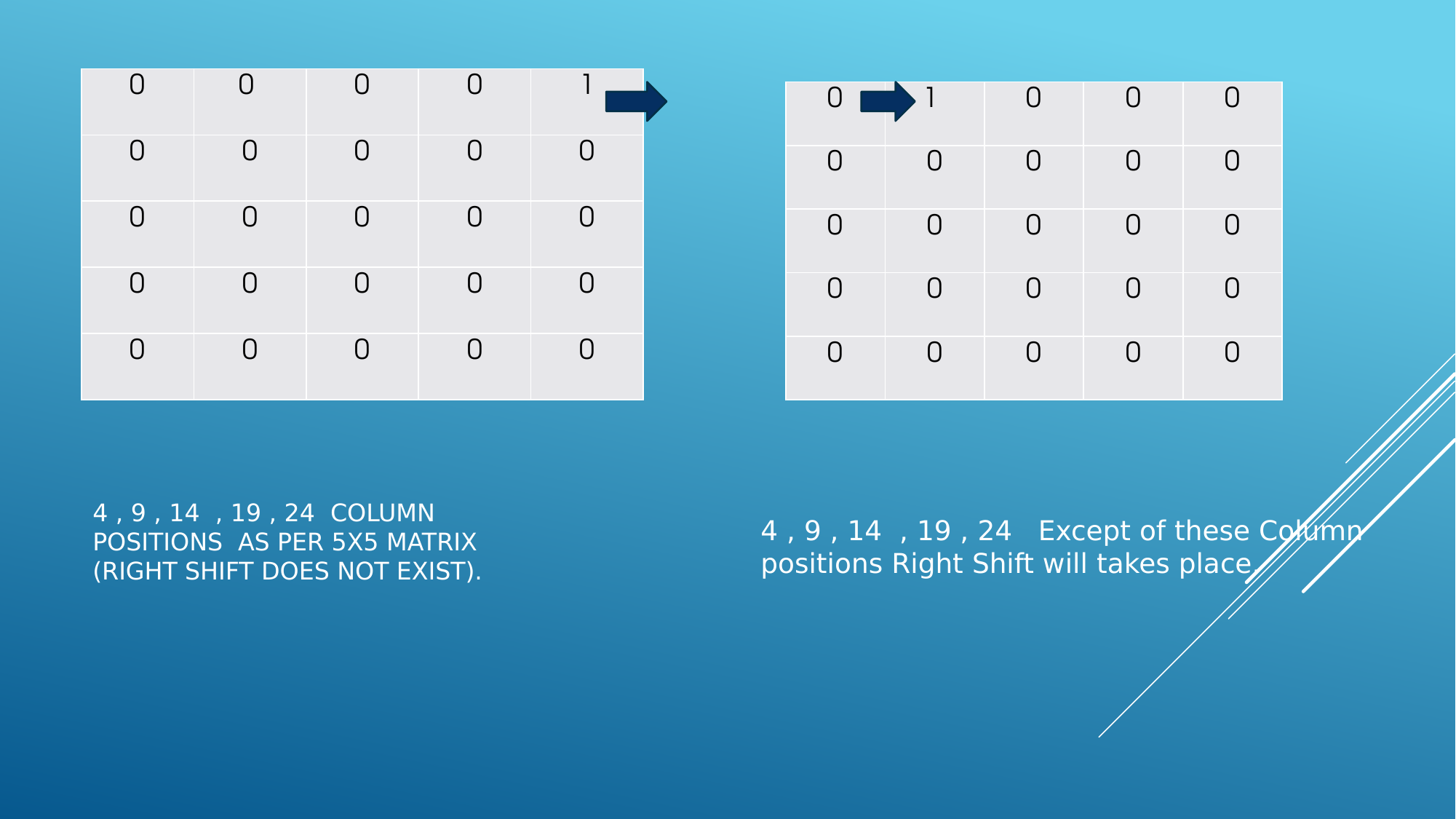

| 0 | 0 | 0 | 0 | 1 |
| --- | --- | --- | --- | --- |
| 0 | 0 | 0 | 0 | 0 |
| 0 | 0 | 0 | 0 | 0 |
| 0 | 0 | 0 | 0 | 0 |
| 0 | 0 | 0 | 0 | 0 |

| 0 | 1 | 0 | 0 | 0 |
| --- | --- | --- | --- | --- |
| 0 | 0 | 0 | 0 | 0 |
| 0 | 0 | 0 | 0 | 0 |
| 0 | 0 | 0 | 0 | 0 |
| 0 | 0 | 0 | 0 | 0 |

# 4 , 9 , 14  , 19 , 24  column positions  as per 5x5 Matrix (RIGHT SHIFT DOES NOT EXIST).
4 , 9 , 14  , 19 , 24   Except of these Column positions Right Shift will takes place.